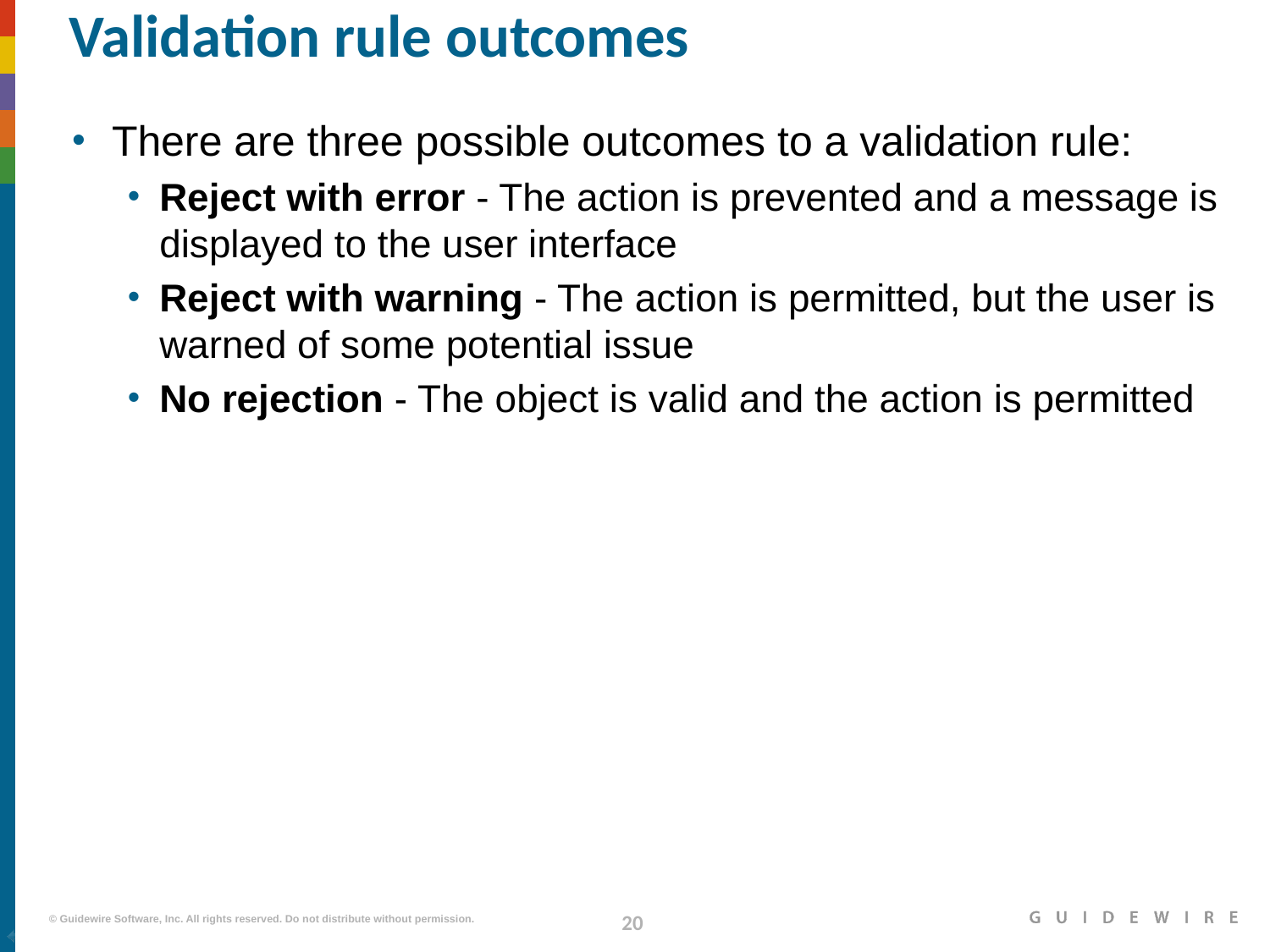

# Validation rule outcomes
There are three possible outcomes to a validation rule:
Reject with error - The action is prevented and a message is displayed to the user interface
Reject with warning - The action is permitted, but the user is warned of some potential issue
No rejection - The object is valid and the action is permitted